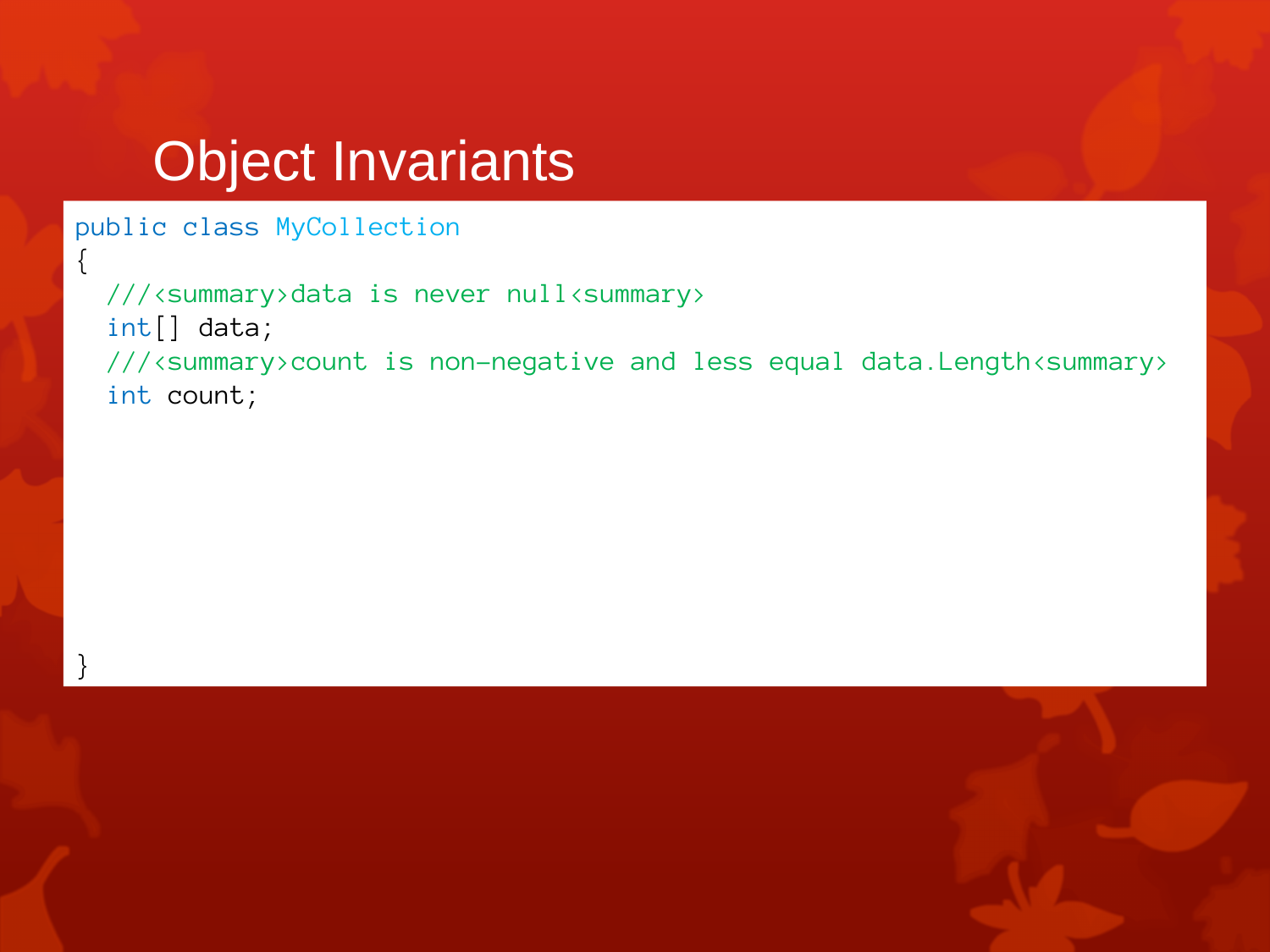

# Object Invariants
public class MyCollection
{
  ///<summary>data is never null<summary>
  int[] data;
  ///<summary>count is non-negative and less equal data.Length<summary>
  int count;

  [ContractInvariantMethod]
  void DataCountInvariants() {
    Contract.Invariant( data != null );
    Contract.Invariant( count >= 0 );
    Contract.Invariant( count <= data.Length );
  }
}